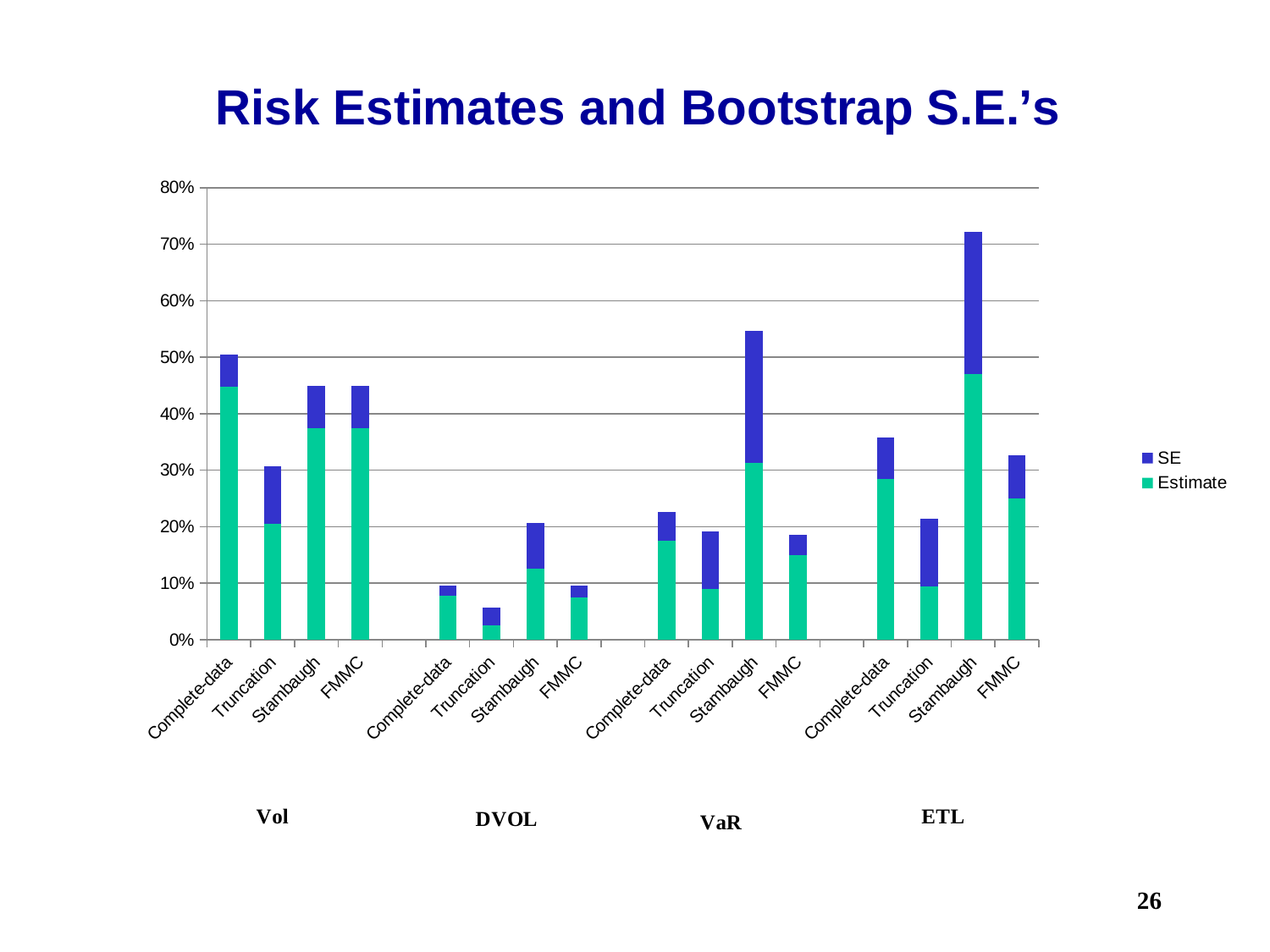

### Chart

| Category | Estimate | SE |
|---|---|---|
| Complete-data | 0.448 | 0.057 |
| Truncation | 0.205 | 0.102 |
| Stambaugh | 0.375 | 0.075 |
| FMMC | 0.375 | 0.075 |
|  | None | None |
| Complete-data | 0.078 | 0.018 |
| Truncation | 0.026 | 0.031 |
| Stambaugh | 0.126 | 0.081 |
| FMMC | 0.074 | 0.021 |
|  | None | None |
| Complete-data | 0.175 | 0.051 |
| Truncation | 0.09 | 0.101 |
| Stambaugh | 0.313 | 0.233 |
| FMMC | 0.149 | 0.036 |
|  | None | None |
| Complete-data | 0.285 | 0.073 |
| Truncation | 0.094 | 0.12 |
| Stambaugh | 0.47 | 0.252 |
| FMMC | 0.25 | 0.077 |
26